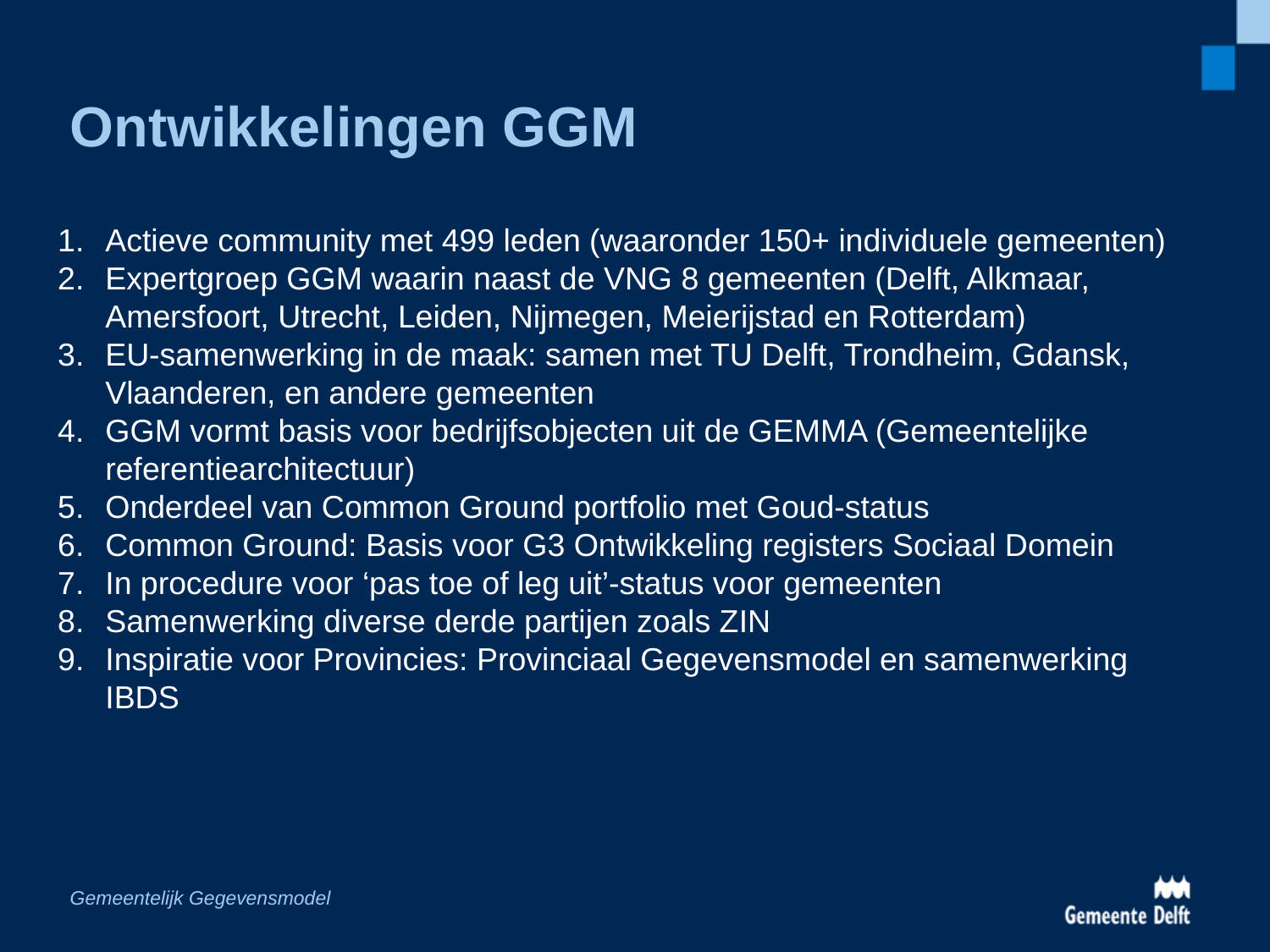

Ontwikkelingen GGM
Actieve community met 499 leden (waaronder 150+ individuele gemeenten)
Expertgroep GGM waarin naast de VNG 8 gemeenten (Delft, Alkmaar, Amersfoort, Utrecht, Leiden, Nijmegen, Meierijstad en Rotterdam)
EU-samenwerking in de maak: samen met TU Delft, Trondheim, Gdansk, Vlaanderen, en andere gemeenten
GGM vormt basis voor bedrijfsobjecten uit de GEMMA (Gemeentelijke referentiearchitectuur)
Onderdeel van Common Ground portfolio met Goud-status
Common Ground: Basis voor G3 Ontwikkeling registers Sociaal Domein
In procedure voor ‘pas toe of leg uit’-status voor gemeenten
Samenwerking diverse derde partijen zoals ZIN
Inspiratie voor Provincies: Provinciaal Gegevensmodel en samenwerking IBDS

Gemeentelijk Gegevensmodel